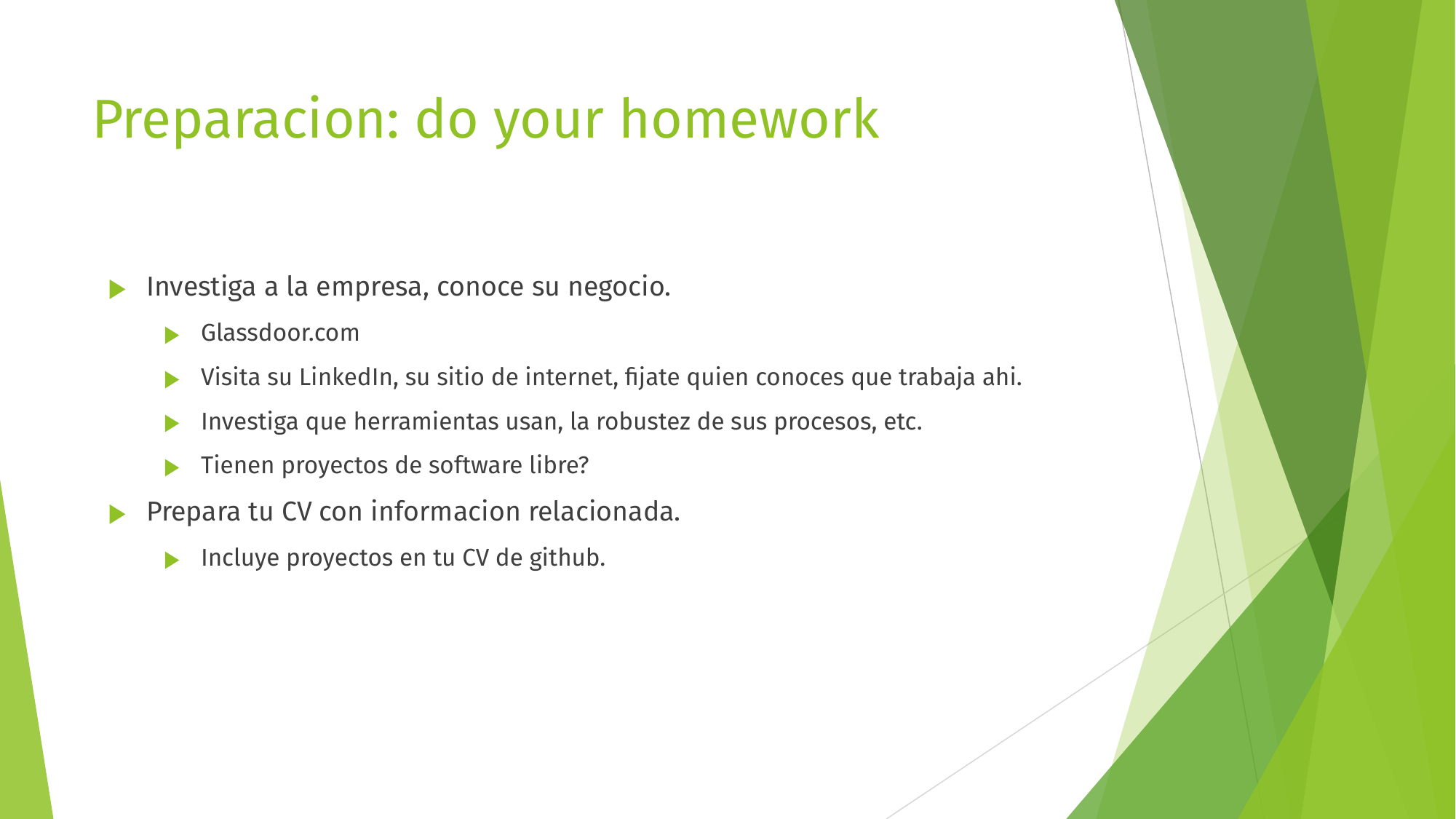

# Preparacion: do your homework
Investiga a la empresa, conoce su negocio.
Glassdoor.com
Visita su LinkedIn, su sitio de internet, fijate quien conoces que trabaja ahi.
Investiga que herramientas usan, la robustez de sus procesos, etc.
Tienen proyectos de software libre?
Prepara tu CV con informacion relacionada.
Incluye proyectos en tu CV de github.